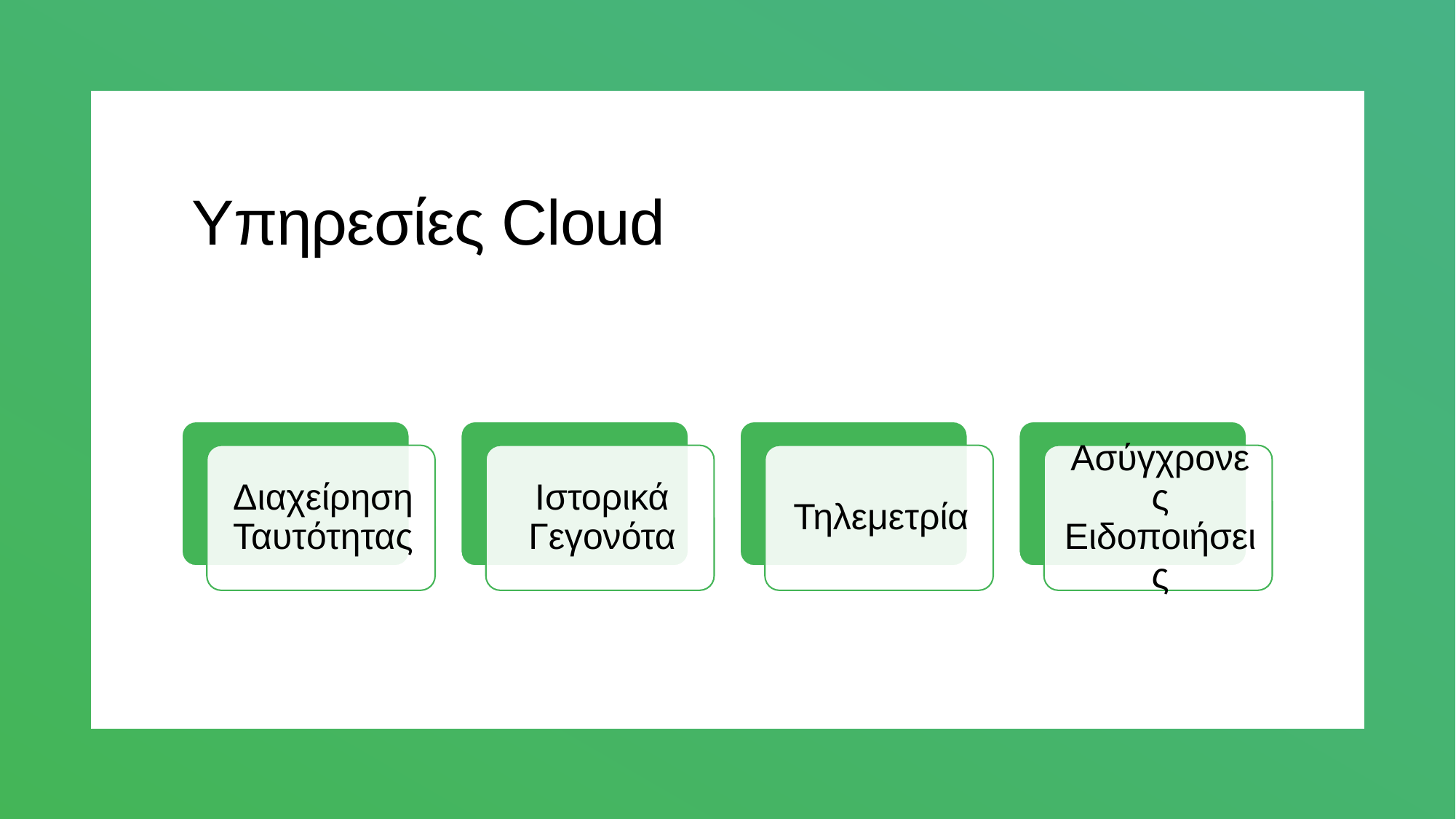

# Υπηρεσίες Cloud
Διαχείρηση Ταυτότητας
Ιστορικά Γεγονότα
Τηλεμετρία
Ασύγχρονες Ειδοποιήσεις